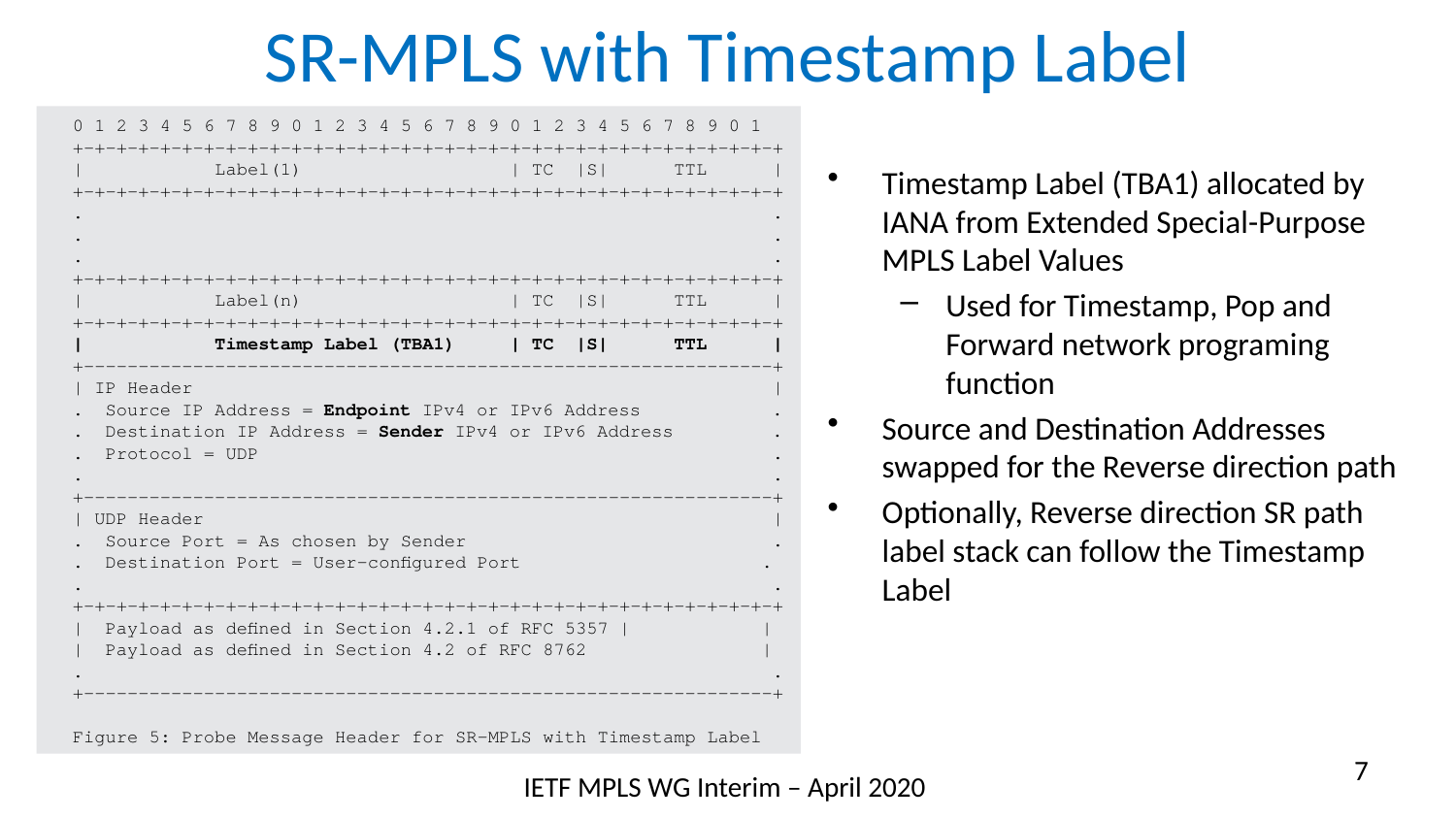

# SR-MPLS with Timestamp Label
  0 1 2 3 4 5 6 7 8 9 0 1 2 3 4 5 6 7 8 9 0 1 2 3 4 5 6 7 8 9 0 1
  +-+-+-+-+-+-+-+-+-+-+-+-+-+-+-+-+-+-+-+-+-+-+-+-+-+-+-+-+-+-+-+-+
  |            Label(1)                   | TC  |S|      TTL      |
  +-+-+-+-+-+-+-+-+-+-+-+-+-+-+-+-+-+-+-+-+-+-+-+-+-+-+-+-+-+-+-+-+
  .                                                               .
  .                                                               .
  .                                                               .
  +-+-+-+-+-+-+-+-+-+-+-+-+-+-+-+-+-+-+-+-+-+-+-+-+-+-+-+-+-+-+-+-+
  |            Label(n)                   | TC  |S|      TTL      |
  +-+-+-+-+-+-+-+-+-+-+-+-+-+-+-+-+-+-+-+-+-+-+-+-+-+-+-+-+-+-+-+-+
  |            Timestamp Label (TBA1)     | TC  |S|      TTL      |
  +---------------------------------------------------------------+
  | IP Header                                                     |
  .  Source IP Address = Endpoint IPv4 or IPv6 Address            .
  .  Destination IP Address = Sender IPv4 or IPv6 Address         .
  .  Protocol = UDP                                               .
  .                                                               .
  +---------------------------------------------------------------+
  | UDP Header                                                    |
  .  Source Port = As chosen by Sender                            .
  .  Destination Port = User-configured Port                      .
  .                                                               .
  +-+-+-+-+-+-+-+-+-+-+-+-+-+-+-+-+-+-+-+-+-+-+-+-+-+-+-+-+-+-+-+-+
  |  Payload as defined in Section 4.2.1 of RFC 5357 |            |
  |  Payload as defined in Section 4.2 of RFC 8762                |
  .                                                               .
  +---------------------------------------------------------------+

  Figure 5: Probe Message Header for SR-MPLS with Timestamp Label
Timestamp Label (TBA1) allocated by IANA from Extended Special-Purpose MPLS Label Values
Used for Timestamp, Pop and Forward network programing function
Source and Destination Addresses swapped for the Reverse direction path
Optionally, Reverse direction SR path label stack can follow the Timestamp Label

7
IETF MPLS WG Interim – April 2020